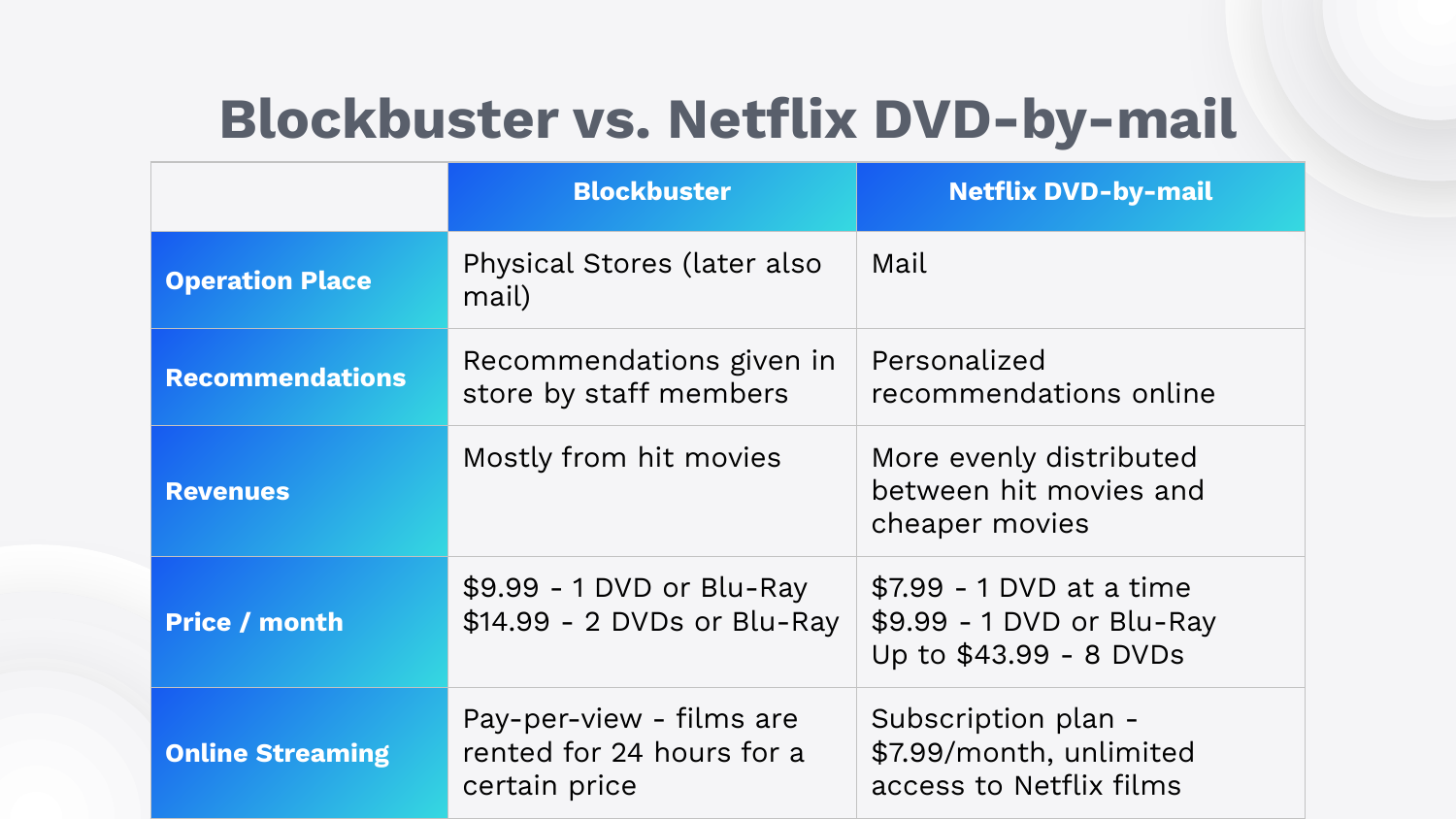

# Blockbuster vs. Netflix DVD-by-mail
|  | Blockbuster | Netflix DVD-by-mail |
| --- | --- | --- |
| Operation Place | Physical Stores (later also mail) | Mail |
| Recommendations | Recommendations given in store by staff members | Personalized recommendations online |
| Revenues | Mostly from hit movies | More evenly distributed between hit movies and cheaper movies |
| Price / month | $9.99 - 1 DVD or Blu-Ray $14.99 - 2 DVDs or Blu-Ray | $7.99 - 1 DVD at a time $9.99 - 1 DVD or Blu-Ray Up to $43.99 - 8 DVDs |
| Online Streaming | Pay-per-view - films are rented for 24 hours for a certain price | Subscription plan - $7.99/month, unlimited access to Netflix films |